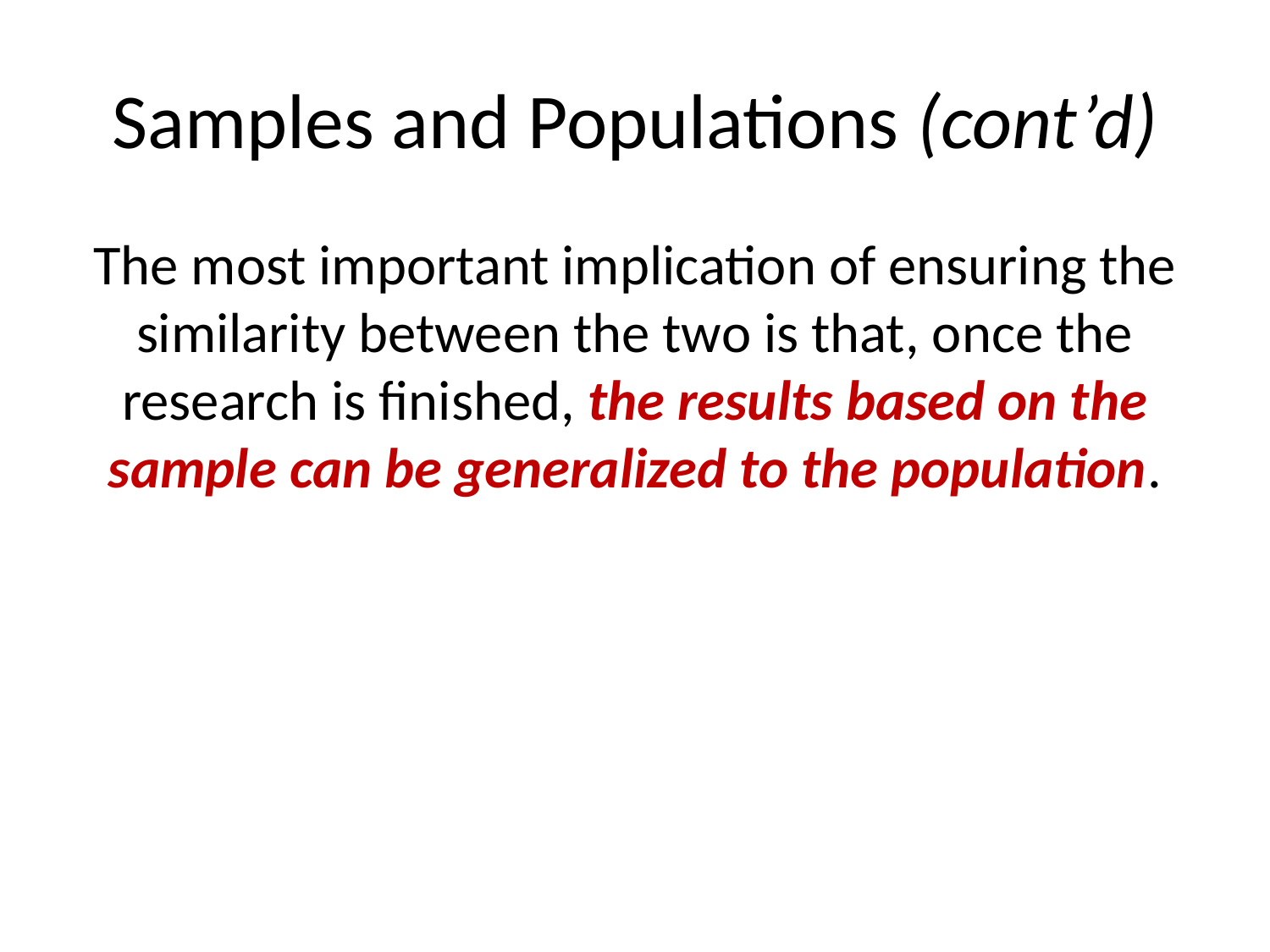

# Samples and Populations (cont’d)
The most important implication of ensuring the similarity between the two is that, once the research is finished, the results based on the sample can be generalized to the population.